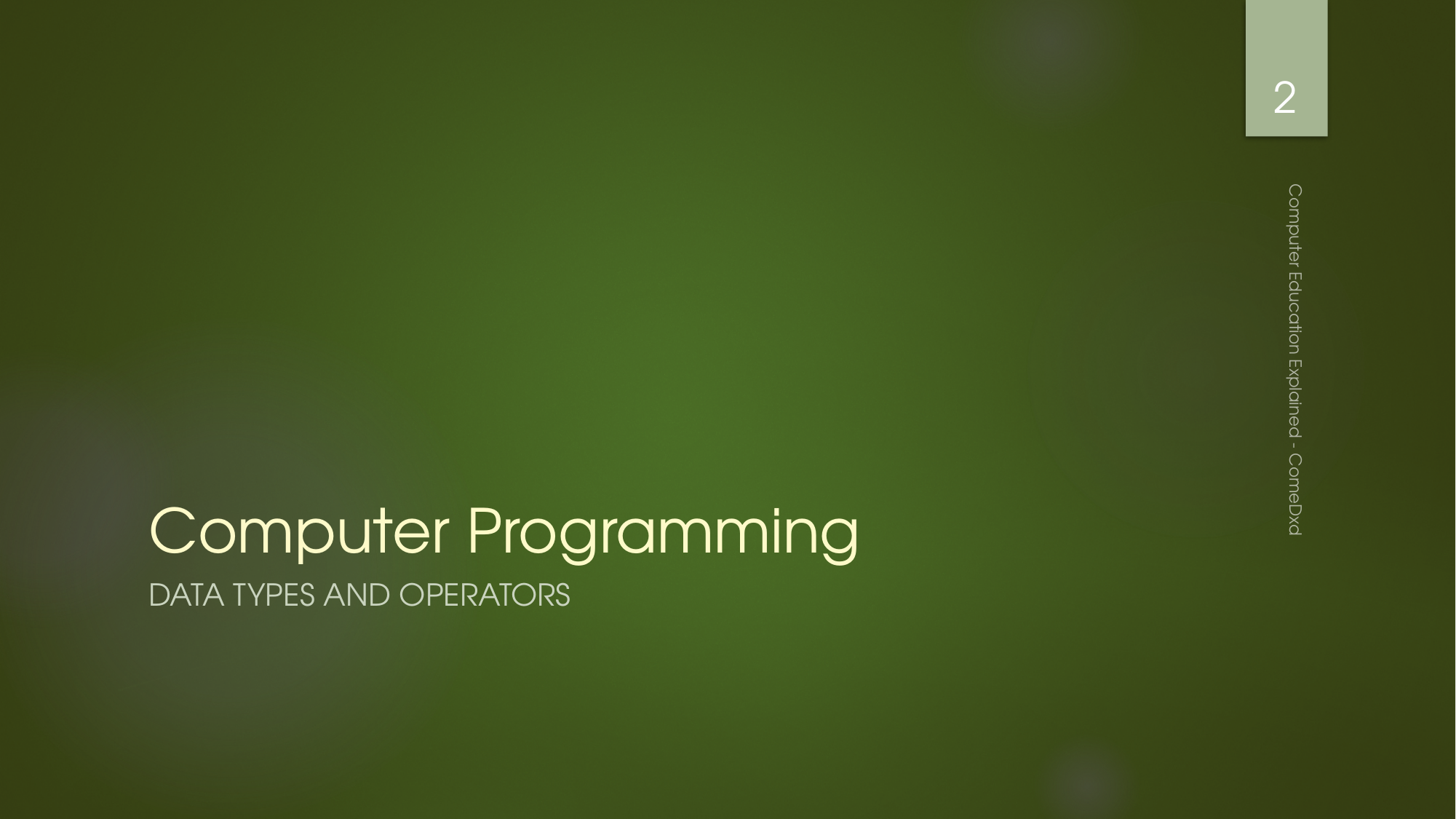

2
# Computer Programming
Computer Education Explained - ComeDxd
Data Types and Operators